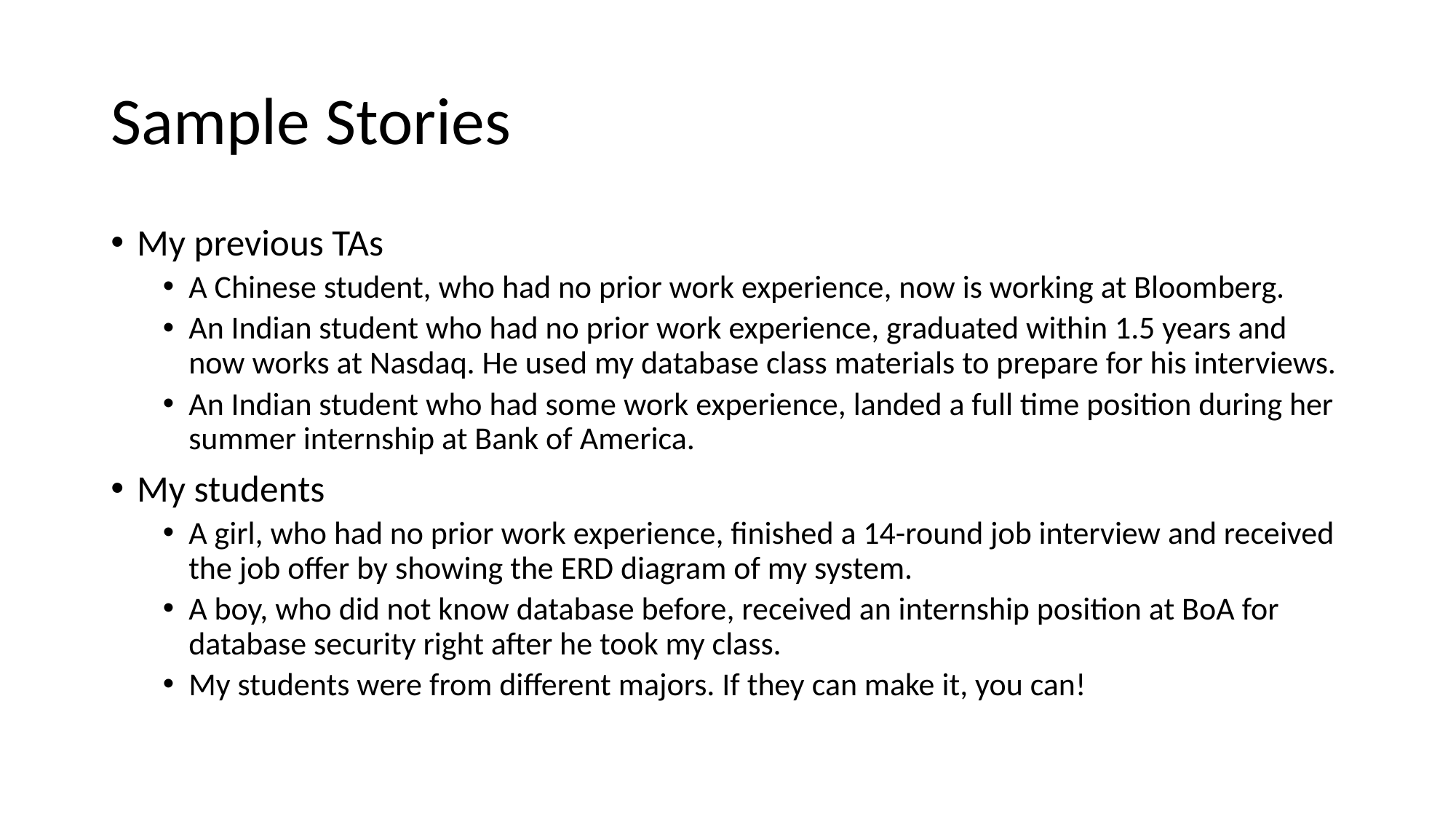

# Sample Stories
My previous TAs
A Chinese student, who had no prior work experience, now is working at Bloomberg.
An Indian student who had no prior work experience, graduated within 1.5 years and now works at Nasdaq. He used my database class materials to prepare for his interviews.
An Indian student who had some work experience, landed a full time position during her summer internship at Bank of America.
My students
A girl, who had no prior work experience, finished a 14-round job interview and received the job offer by showing the ERD diagram of my system.
A boy, who did not know database before, received an internship position at BoA for database security right after he took my class.
My students were from different majors. If they can make it, you can!